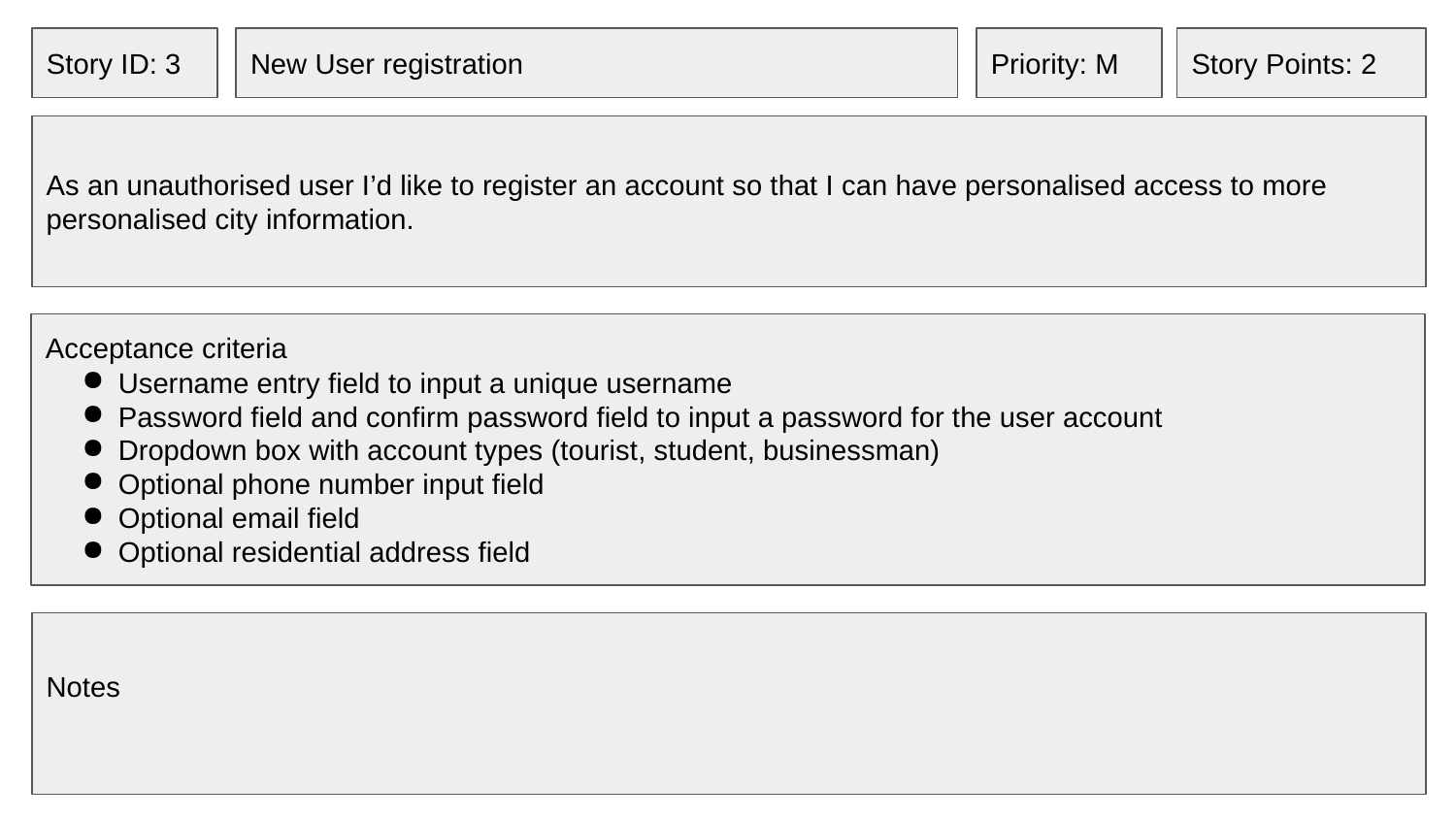

Story ID: 3
New User registration
Priority: M
Story Points: 2
As an unauthorised user I’d like to register an account so that I can have personalised access to more personalised city information.
Acceptance criteria
Username entry field to input a unique username
Password field and confirm password field to input a password for the user account
Dropdown box with account types (tourist, student, businessman)
Optional phone number input field
Optional email field
Optional residential address field
Notes